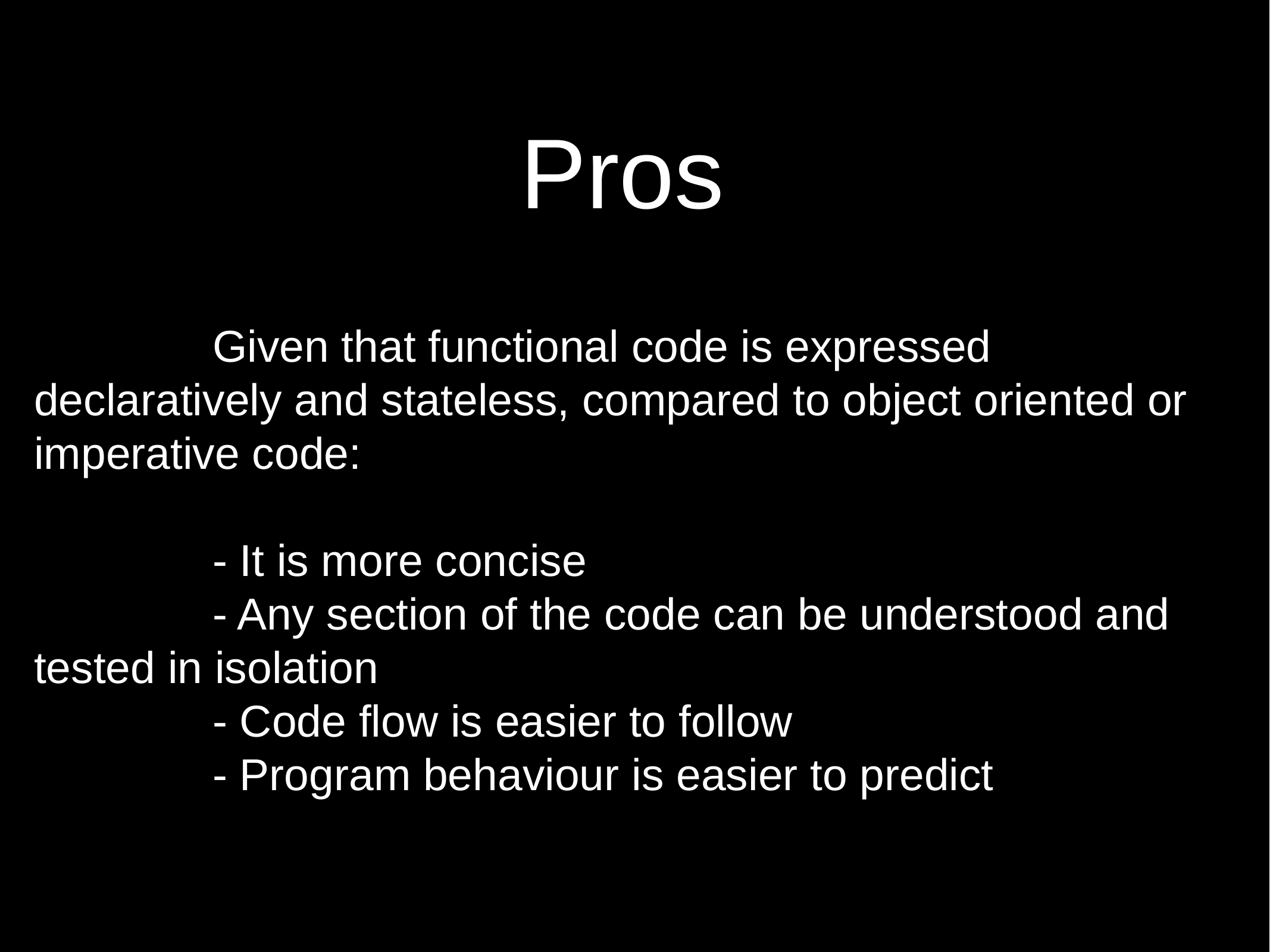

# Pros
Given that functional code is expressed declaratively and stateless, compared to object oriented or imperative code:

- It is more concise
- Any section of the code can be understood and tested in isolation
- Code flow is easier to follow
- Program behaviour is easier to predict